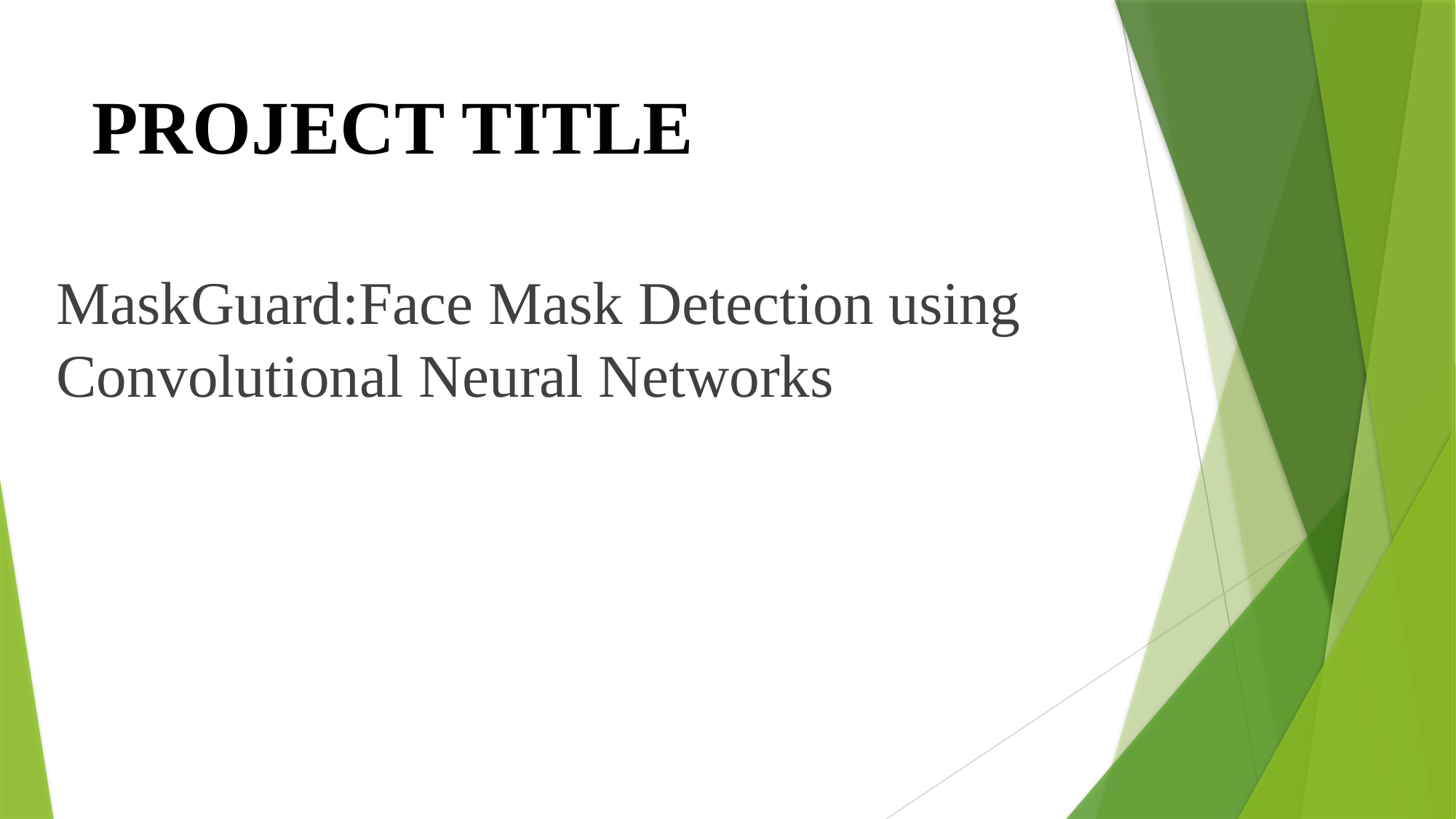

# PROJECT TITLE
MaskGuard:Face Mask Detection using Convolutional Neural Networks